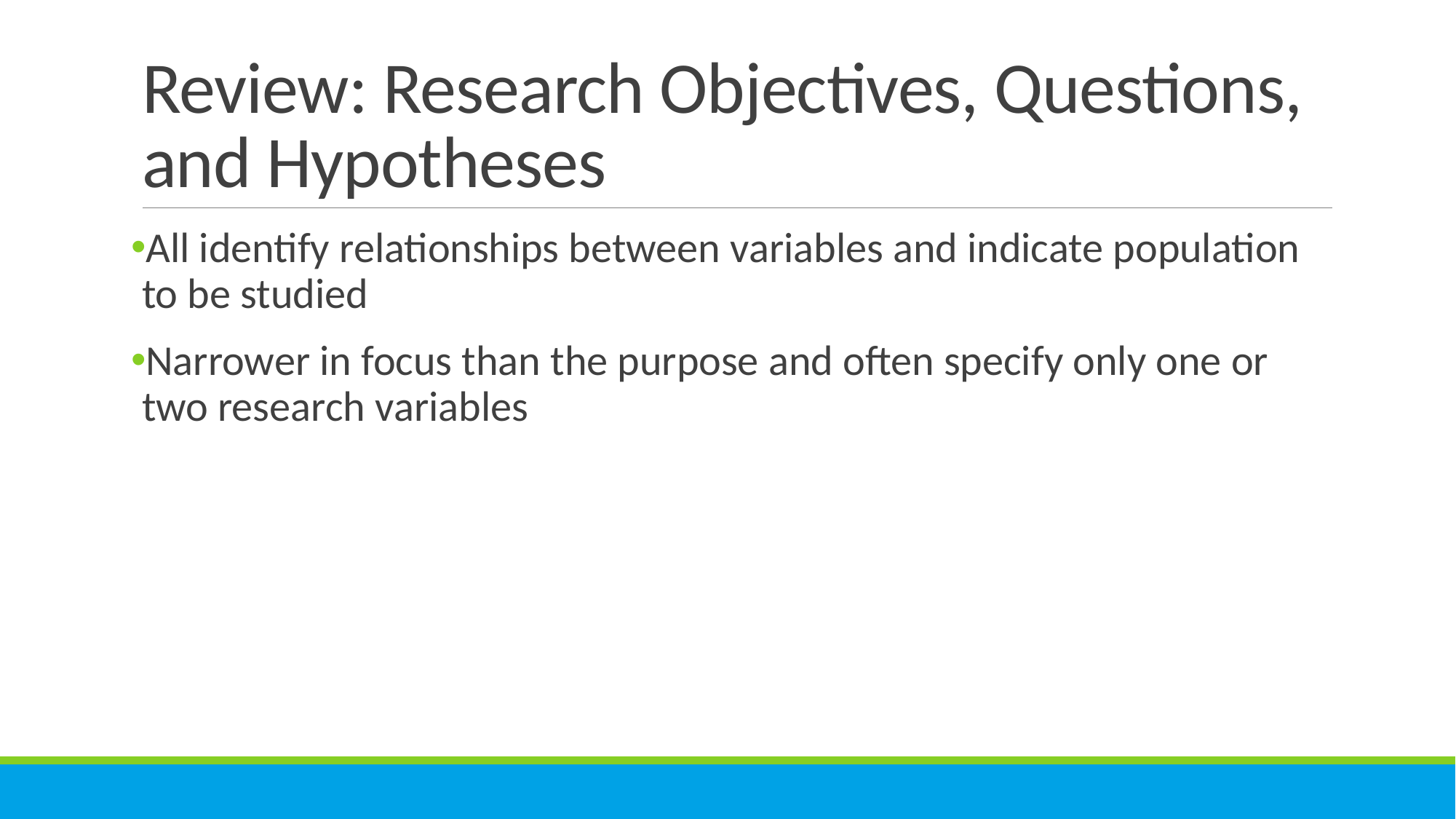

# Review: Research Objectives, Questions, and Hypotheses
All identify relationships between variables and indicate population to be studied
Narrower in focus than the purpose and often specify only one or two research variables